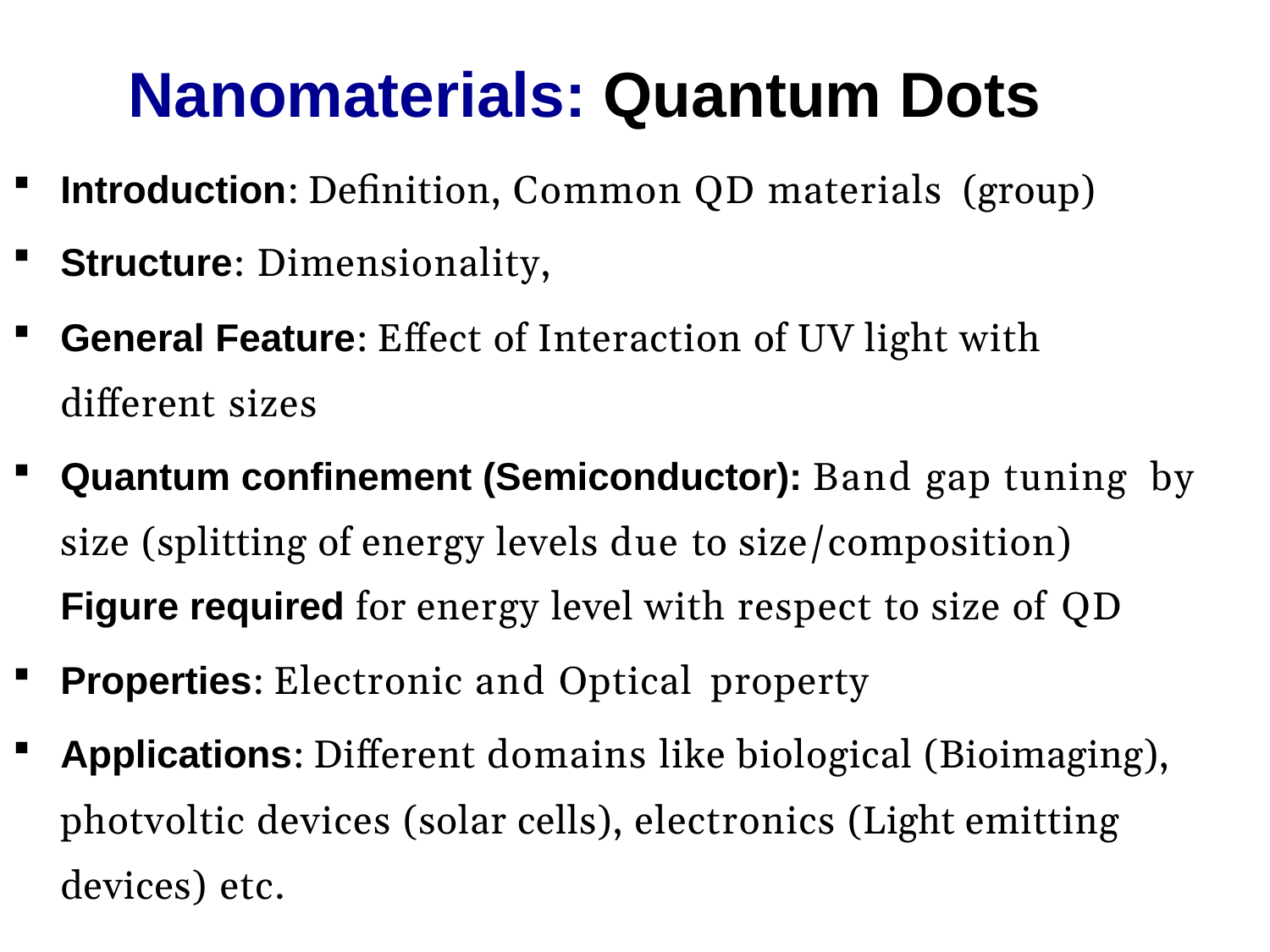

# Nanomaterials: Quantum Dots
Introduction: Definition, Common QD materials (group)
Structure: Dimensionality,
General Feature: Effect of Interaction of UV light with  different sizes
Quantum confinement (Semiconductor): Band gap tuning  by size (splitting of energy levels due to size/composition)  Figure required for energy level with respect to size of QD
Properties: Electronic and Optical property
Applications: Different domains like biological (Bioimaging),  photvoltic devices (solar cells), electronics (Light emitting  devices) etc.